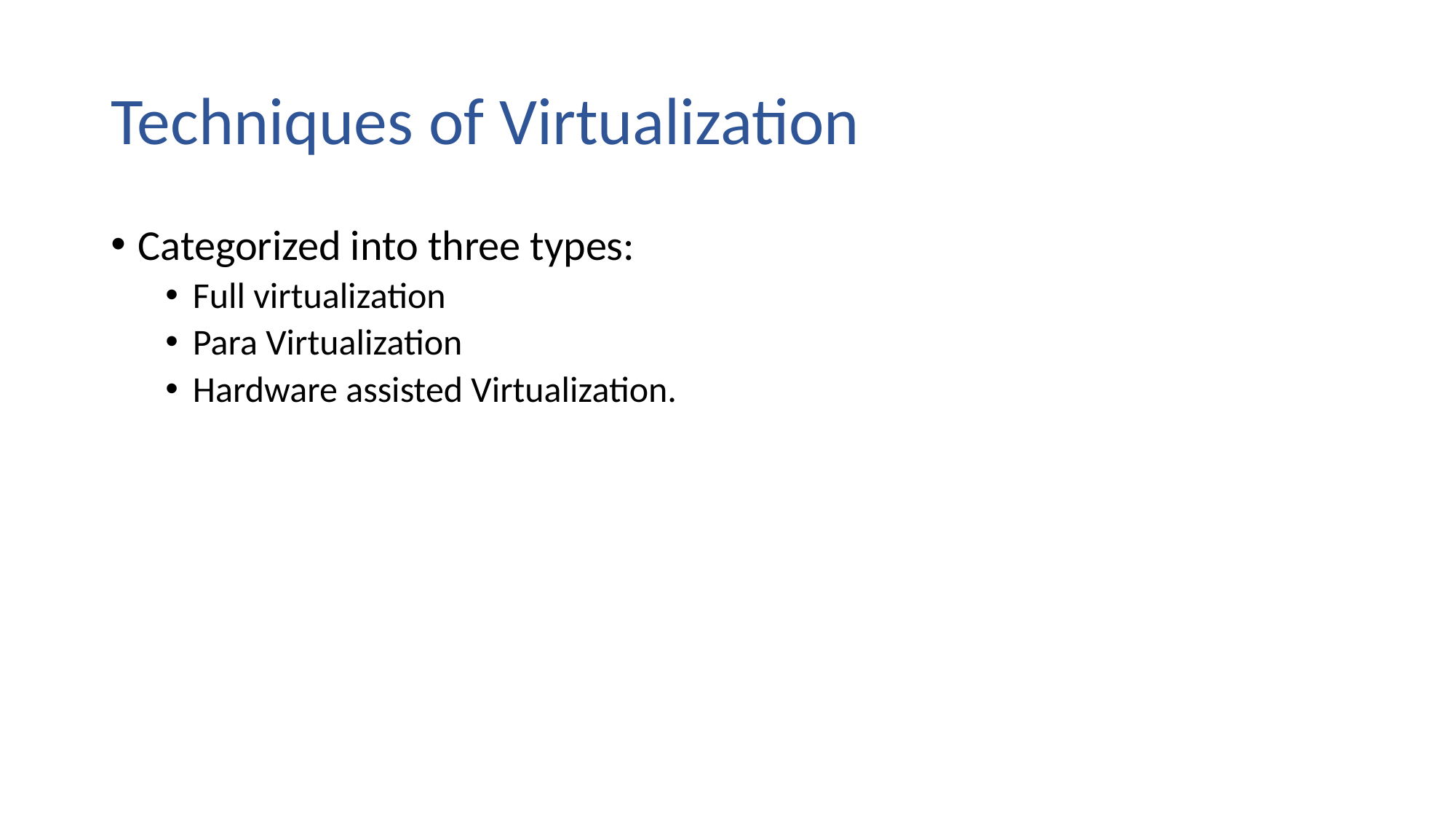

# Techniques of Virtualization
Categorized into three types:
Full virtualization
Para Virtualization
Hardware assisted Virtualization.